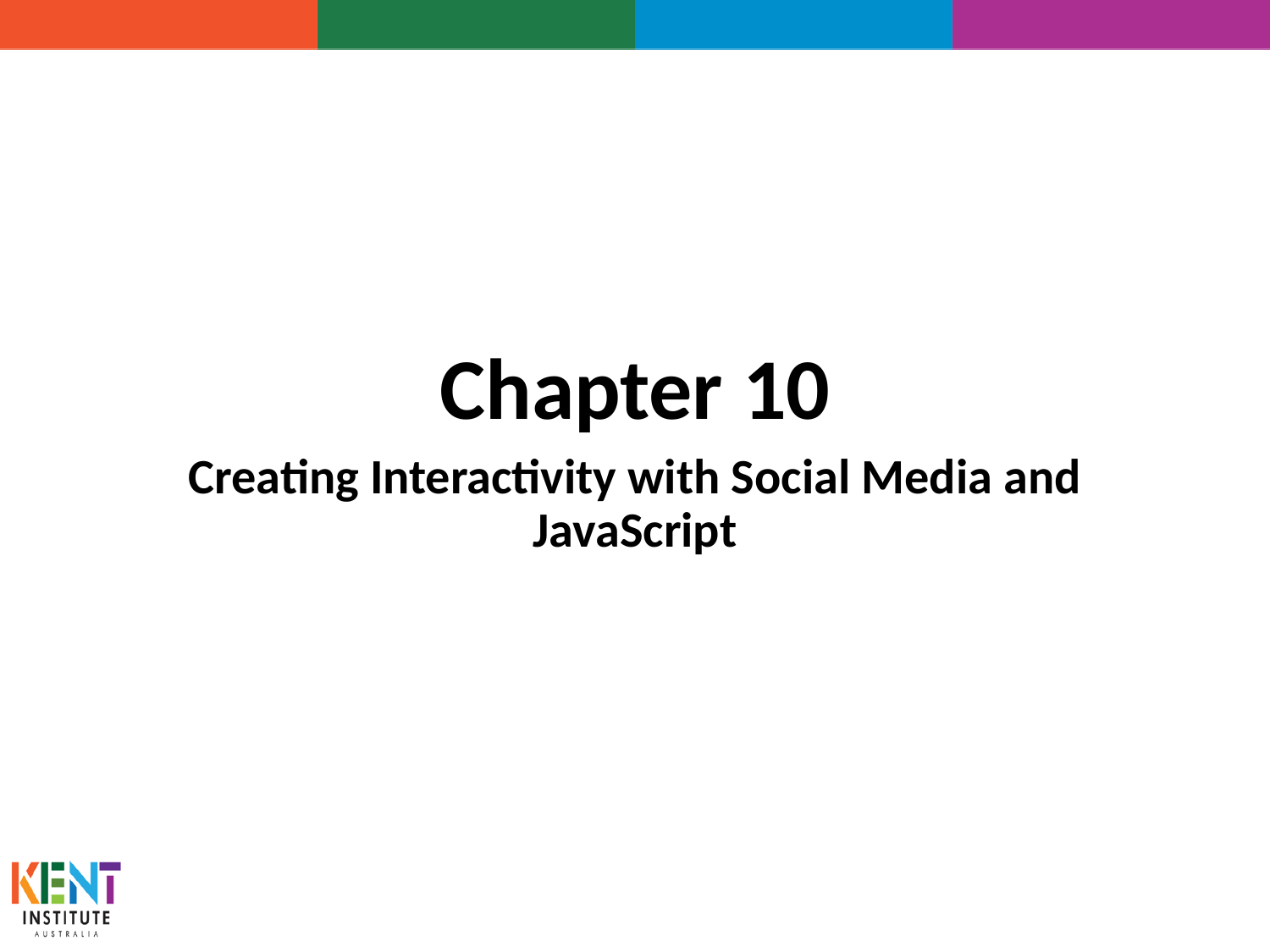

Chapter 10
Creating Interactivity with Social Media and JavaScript